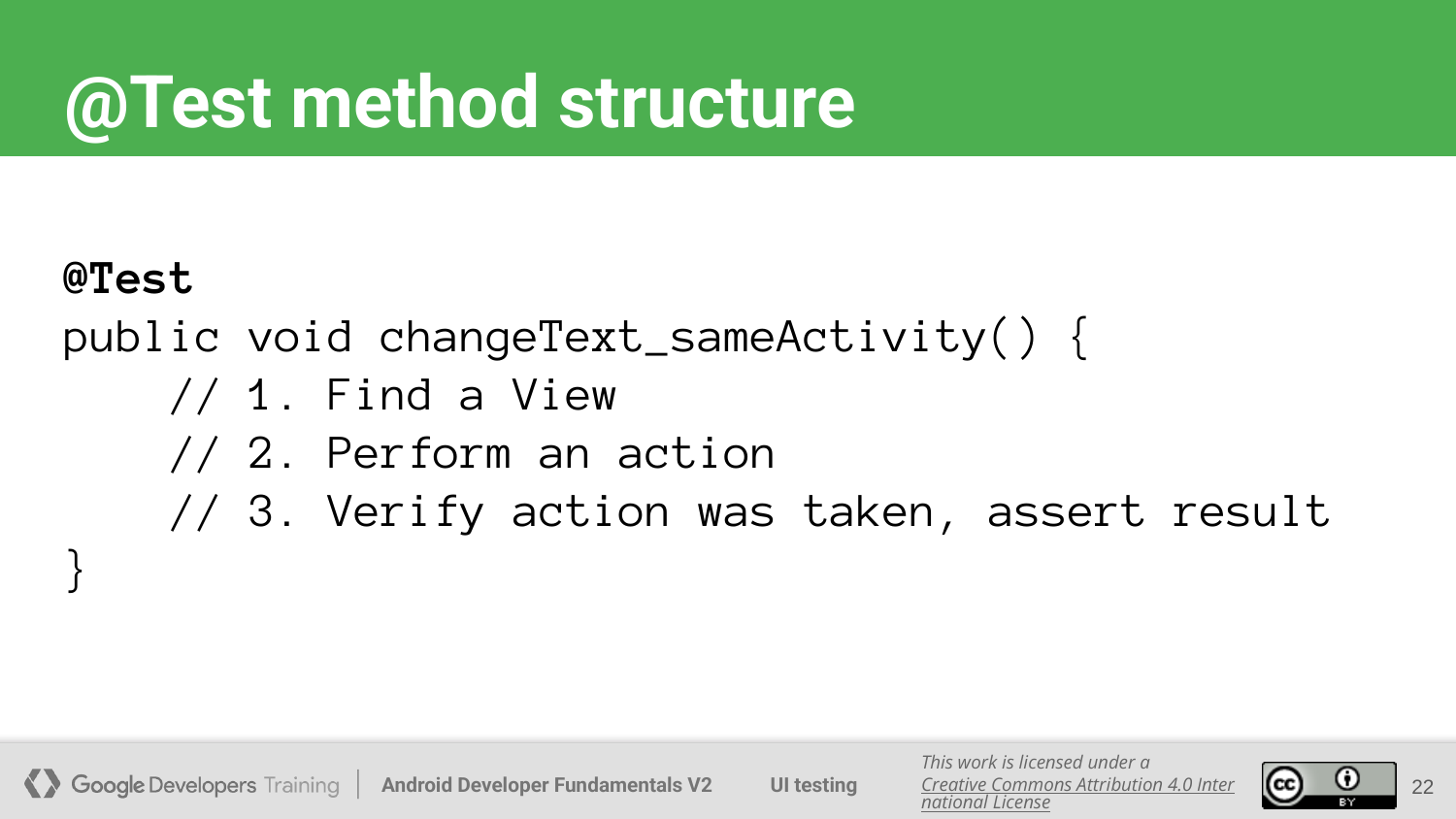

# @Test method structure

@Test
public void changeText_sameActivity() {
    // 1. Find a View
    // 2. Perform an action
    // 3. Verify action was taken, assert result
}

22